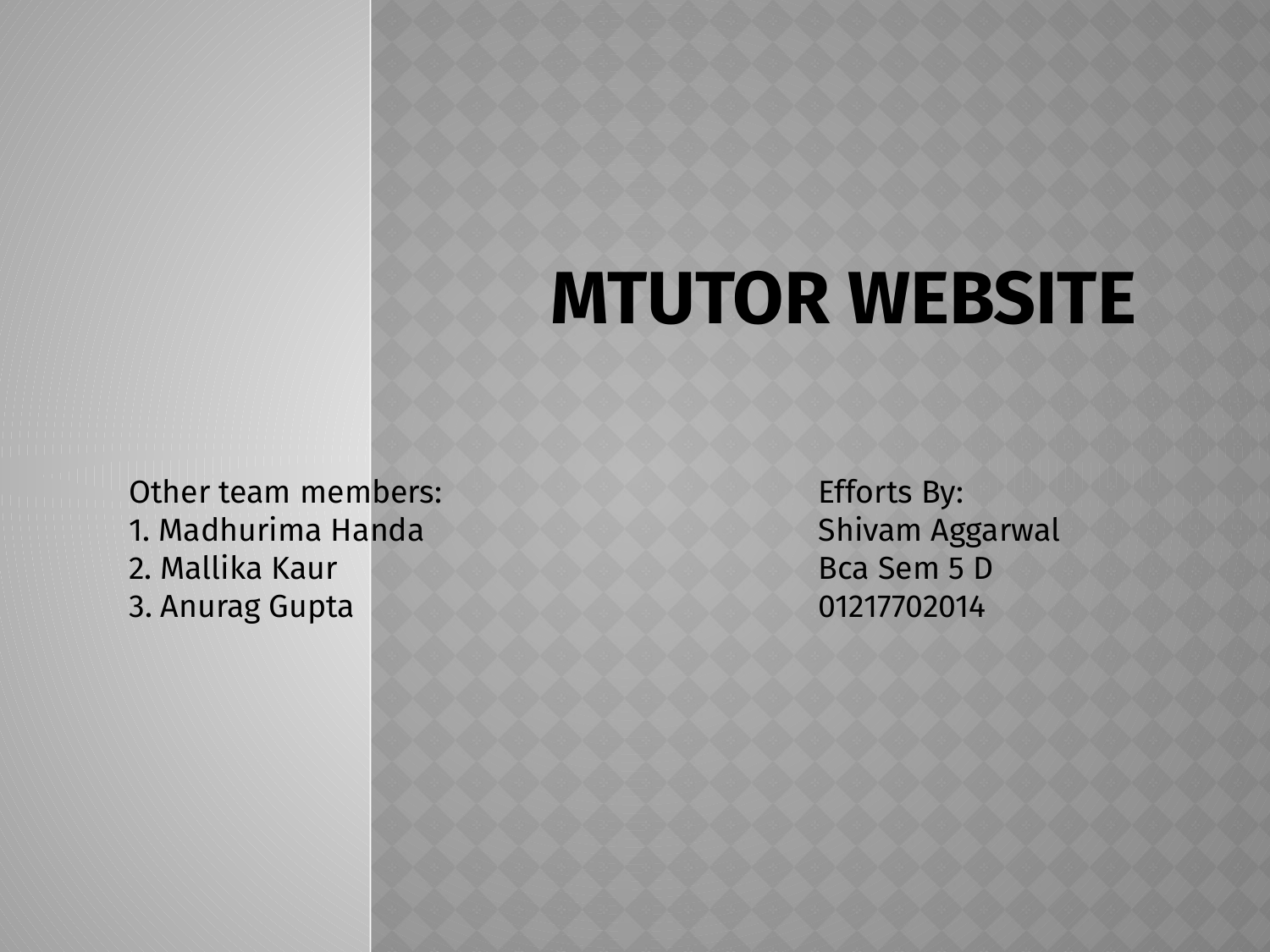

# mTutor Website

Other team members:
1. Madhurima Handa
2. Mallika Kaur
3. Anurag Gupta
Efforts By:
Shivam Aggarwal
Bca Sem 5 D
01217702014